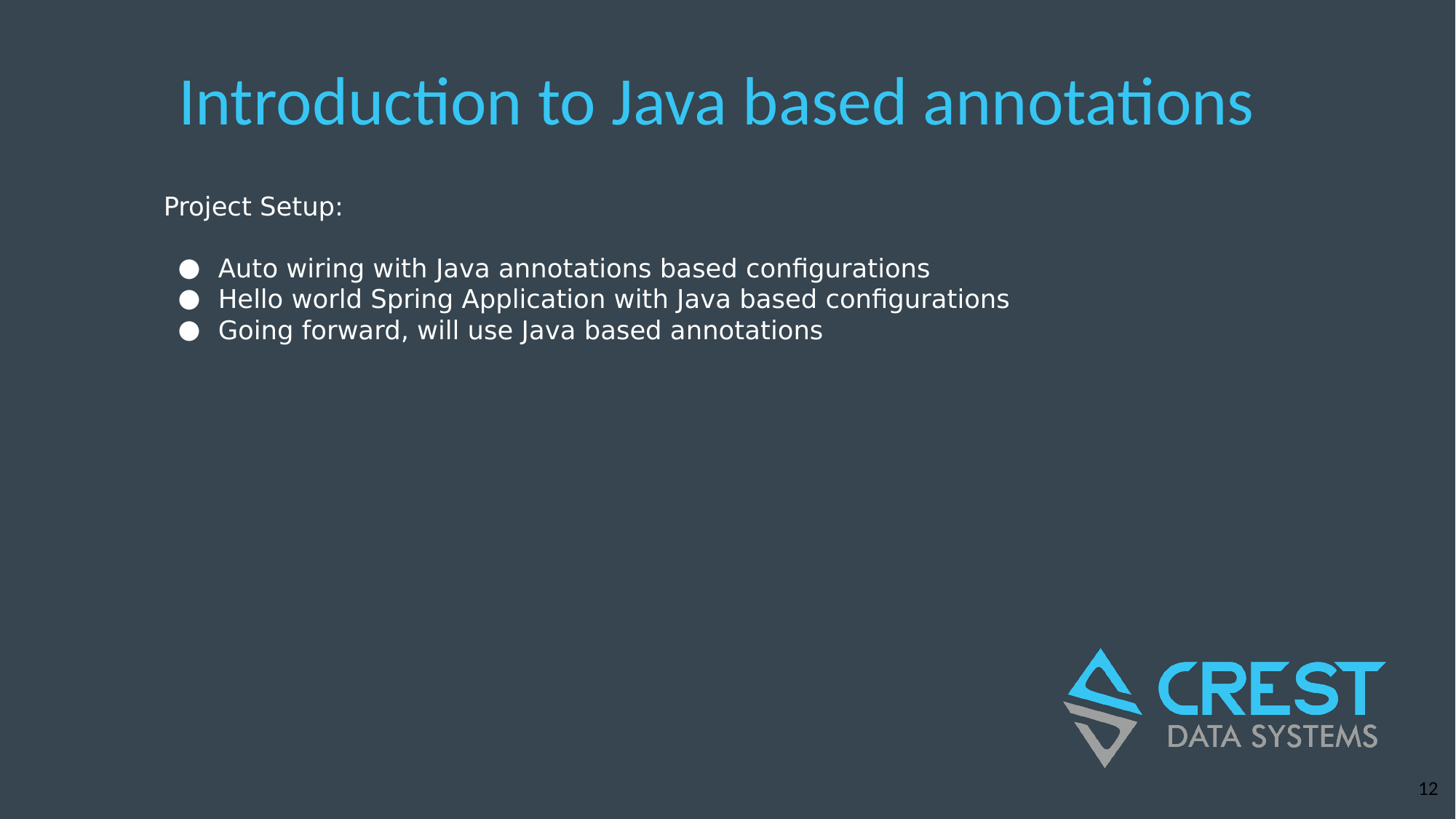

# Introduction to Java based annotations
Project Setup:

Auto wiring with Java annotations based configurations
Hello world Spring Application with Java based configurations
Going forward, will use Java based annotations

12